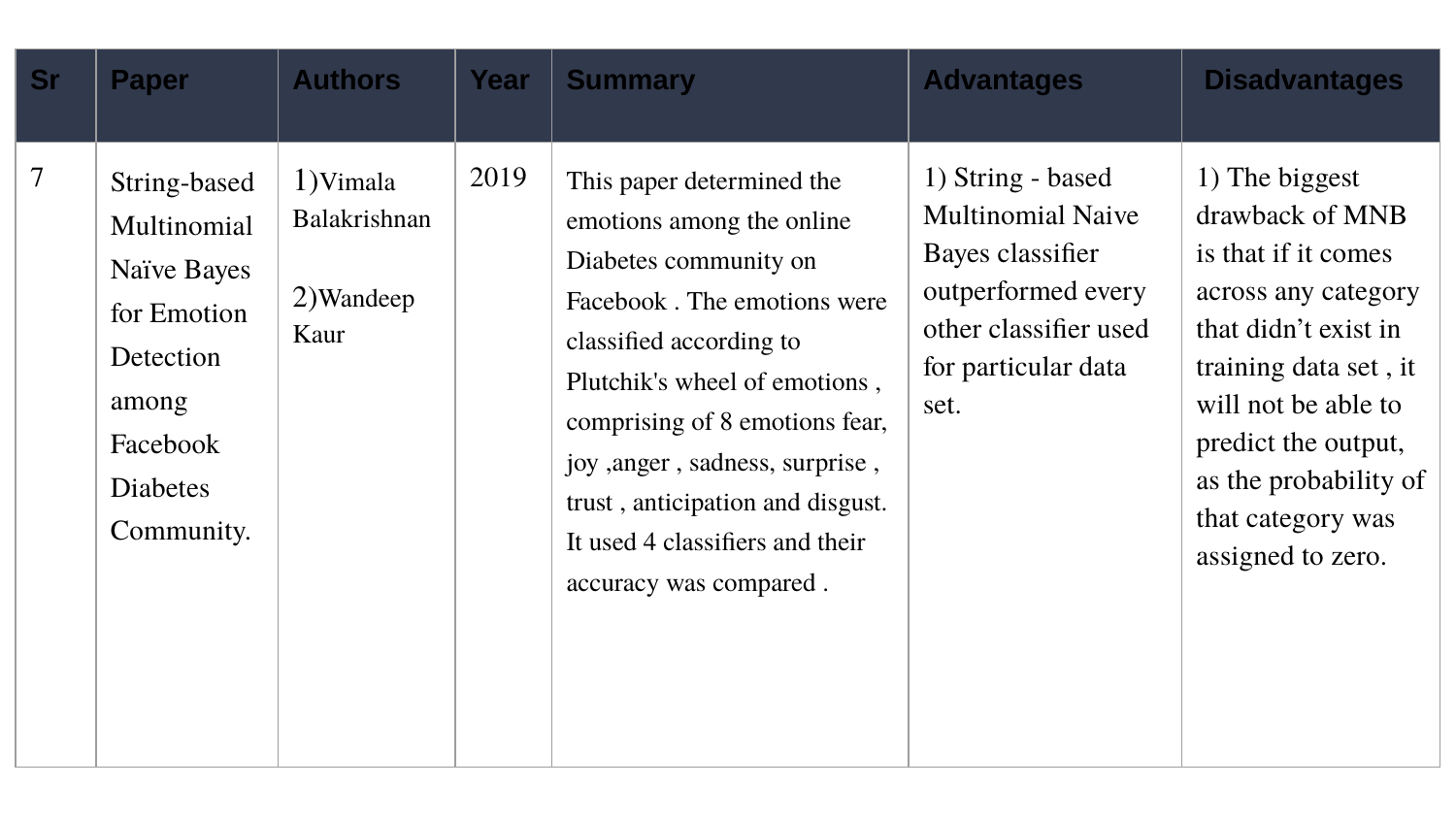

| Sr | Paper | Authors | Year | Summary | Advantages | Disadvantages |
| --- | --- | --- | --- | --- | --- | --- |
| 7 | String-based Multinomial Naïve Bayes for Emotion Detection among Facebook Diabetes Community. | 1)Vimala Balakrishnan 2)Wandeep Kaur | 2019 | This paper determined the emotions among the online Diabetes community on Facebook . The emotions were classified according to Plutchik's wheel of emotions , comprising of 8 emotions fear, joy ,anger , sadness, surprise , trust , anticipation and disgust. It used 4 classifiers and their accuracy was compared . | 1) String - based Multinomial Naive Bayes classifier outperformed every other classifier used for particular data set. | 1) The biggest drawback of MNB is that if it comes across any category that didn’t exist in training data set , it will not be able to predict the output, as the probability of that category was assigned to zero. |